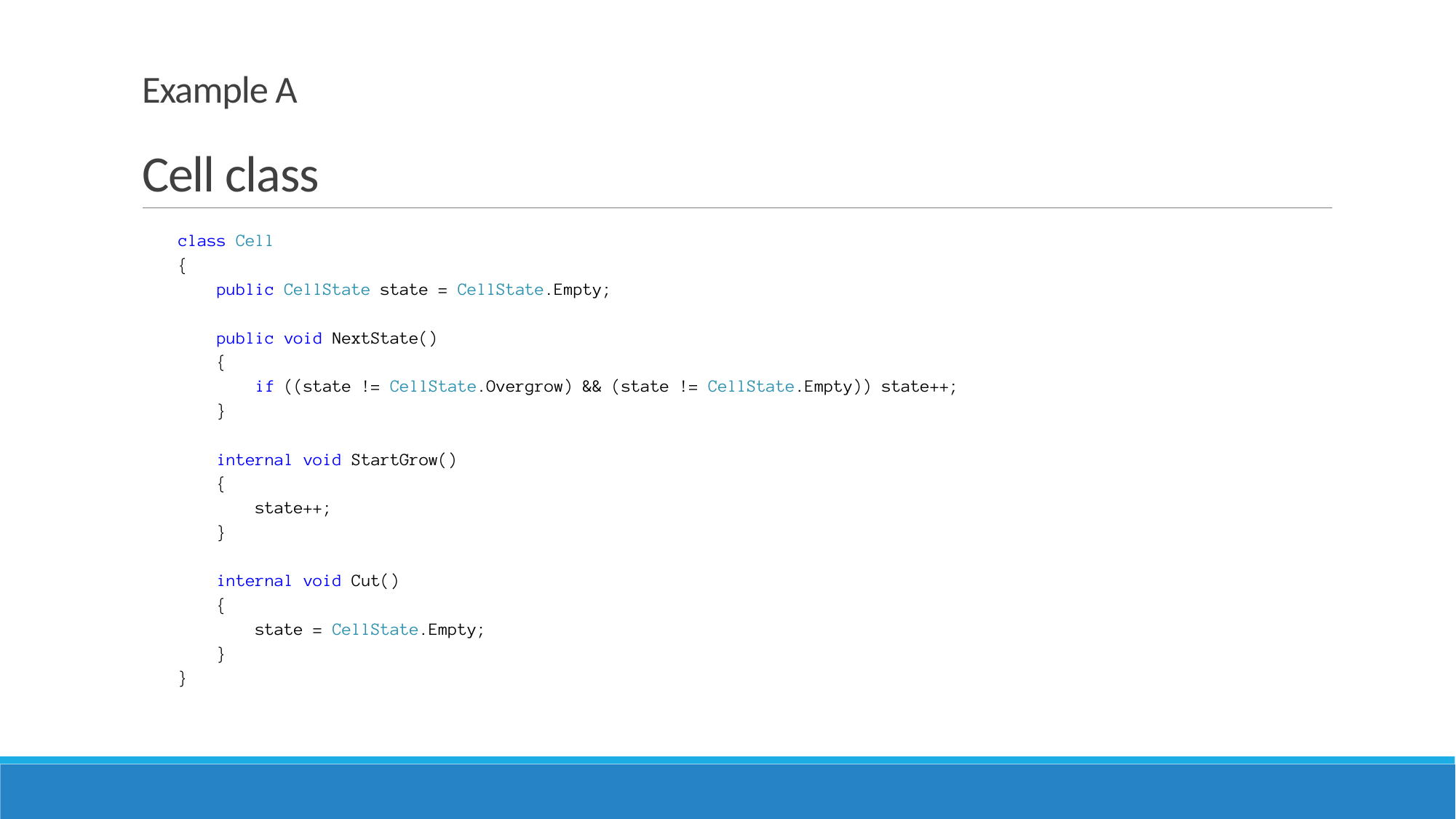

# Example A Cell class
    class Cell
    {
        public CellState state = CellState.Empty;

        public void NextState()
        {
            if ((state != CellState.Overgrow) && (state != CellState.Empty)) state++;
        }

        internal void StartGrow()
        {
            state++;
        }

        internal void Cut()
        {
            state = CellState.Empty;
        }
    }